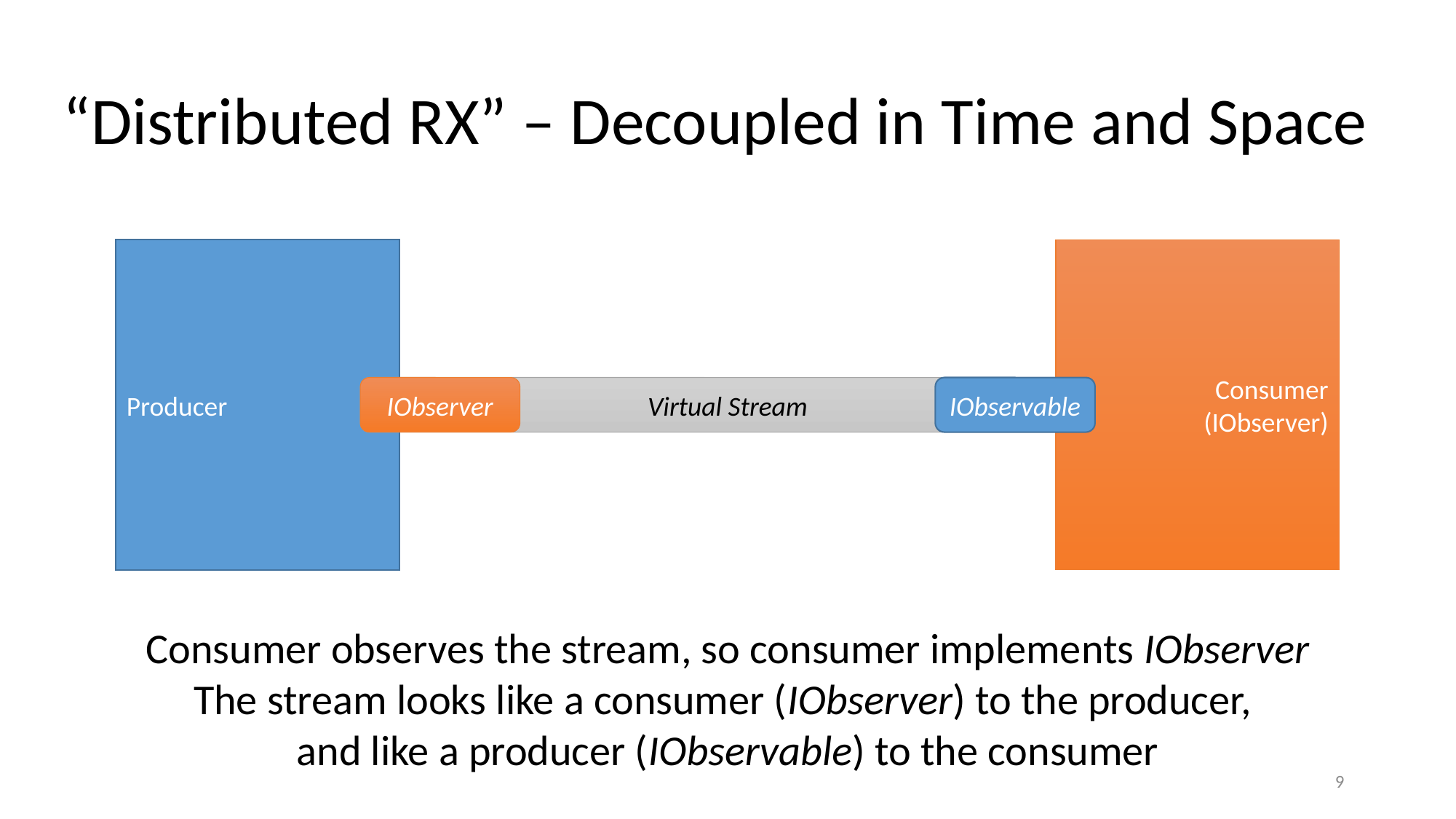

# “Distributed RX” – Decoupled in Time and Space
Producer
Consumer
(IObserver)
Virtual Stream
IObserver
IObservable
Consumer observes the stream, so consumer implements IObserver
The stream looks like a consumer (IObserver) to the producer,
and like a producer (IObservable) to the consumer
9